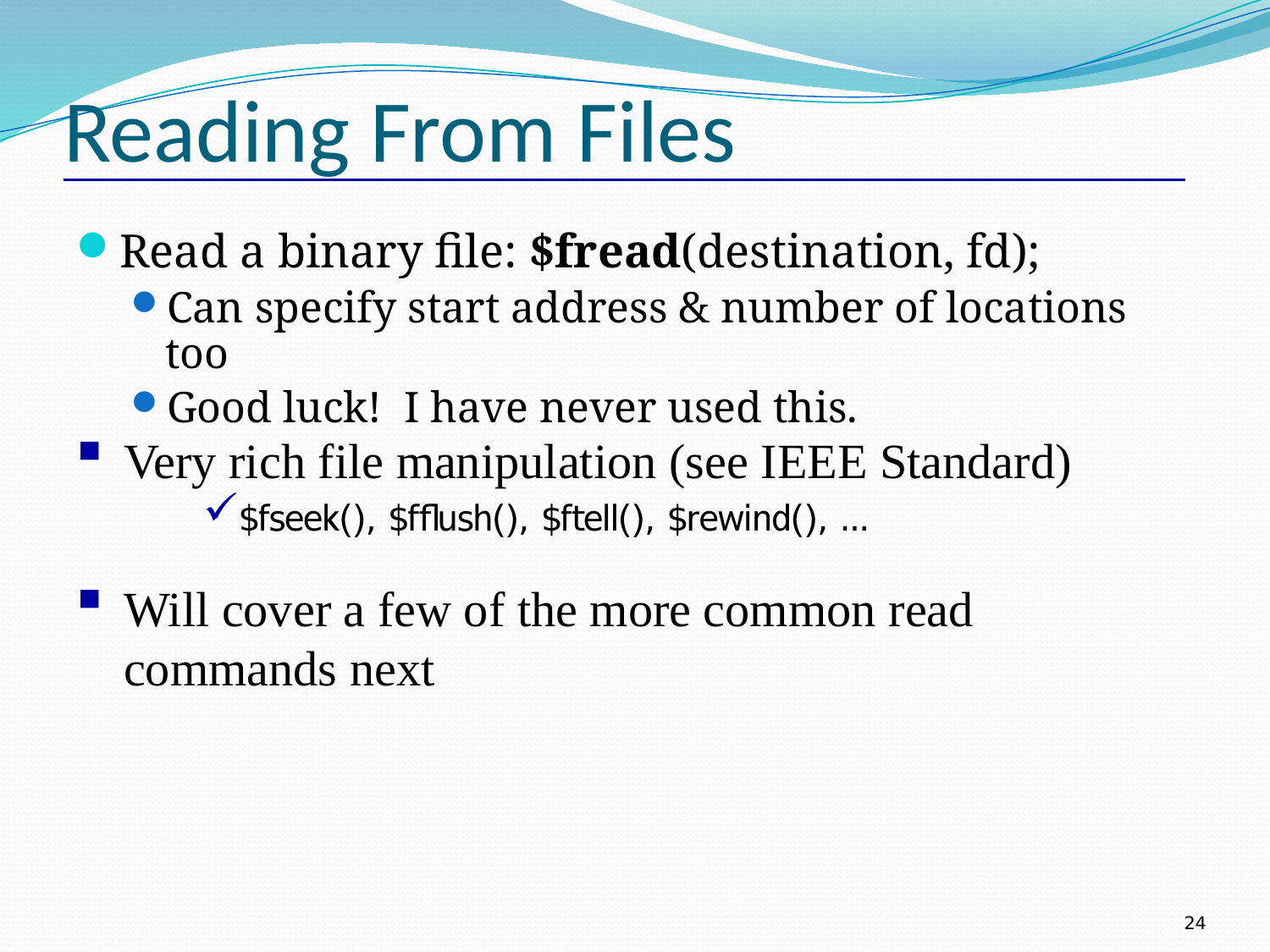

# Reading From Files
Read a binary file: $fread(destination, fd);
Can specify start address & number of locations too
Good luck!  I have never used this.
Very rich file manipulation (see IEEE Standard)
$fseek(), $fflush(), $ftell(), $rewind(), …

Will cover a few of the more common read commands next

24